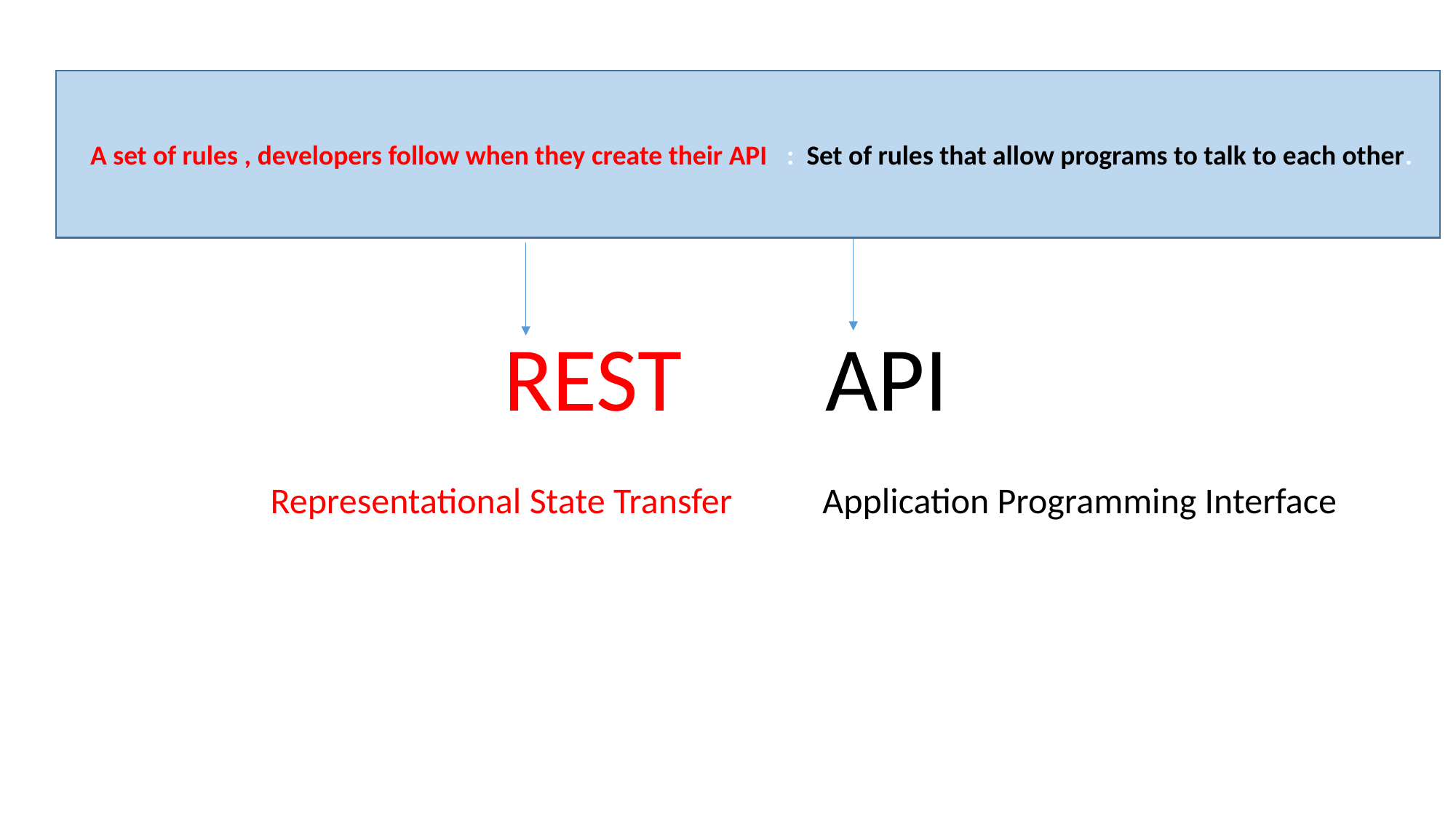

A set of rules , developers follow when they create their API   :  Set of rules that allow programs to talk to each other.
# REST       API
Representational State Transfer           Application Programming Interface